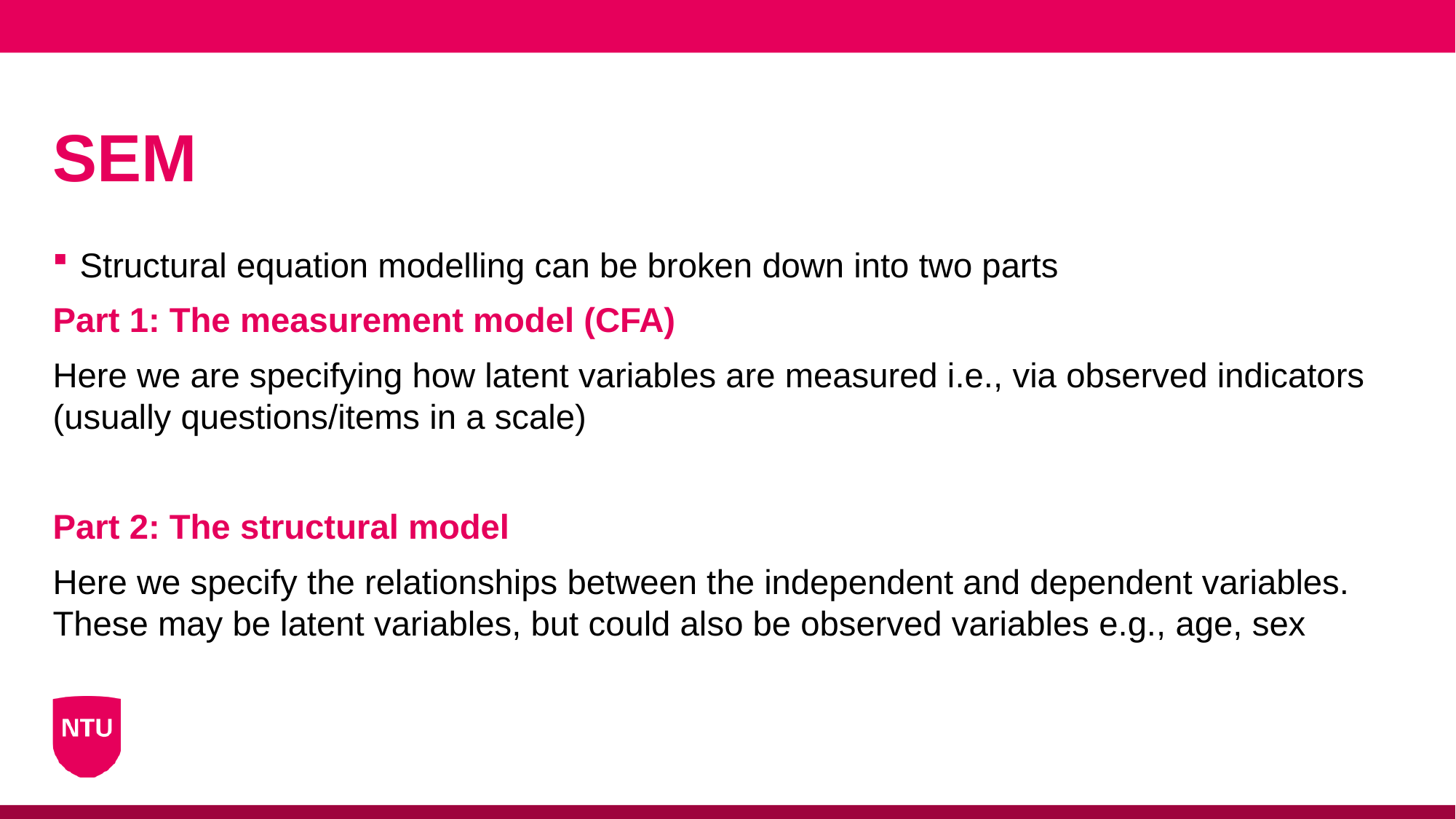

# SEM
Structural equation modelling can be broken down into two parts
Part 1: The measurement model (CFA)
Here we are specifying how latent variables are measured i.e., via observed indicators (usually questions/items in a scale)

Part 2: The structural model
Here we specify the relationships between the independent and dependent variables. These may be latent variables, but could also be observed variables e.g., age, sex